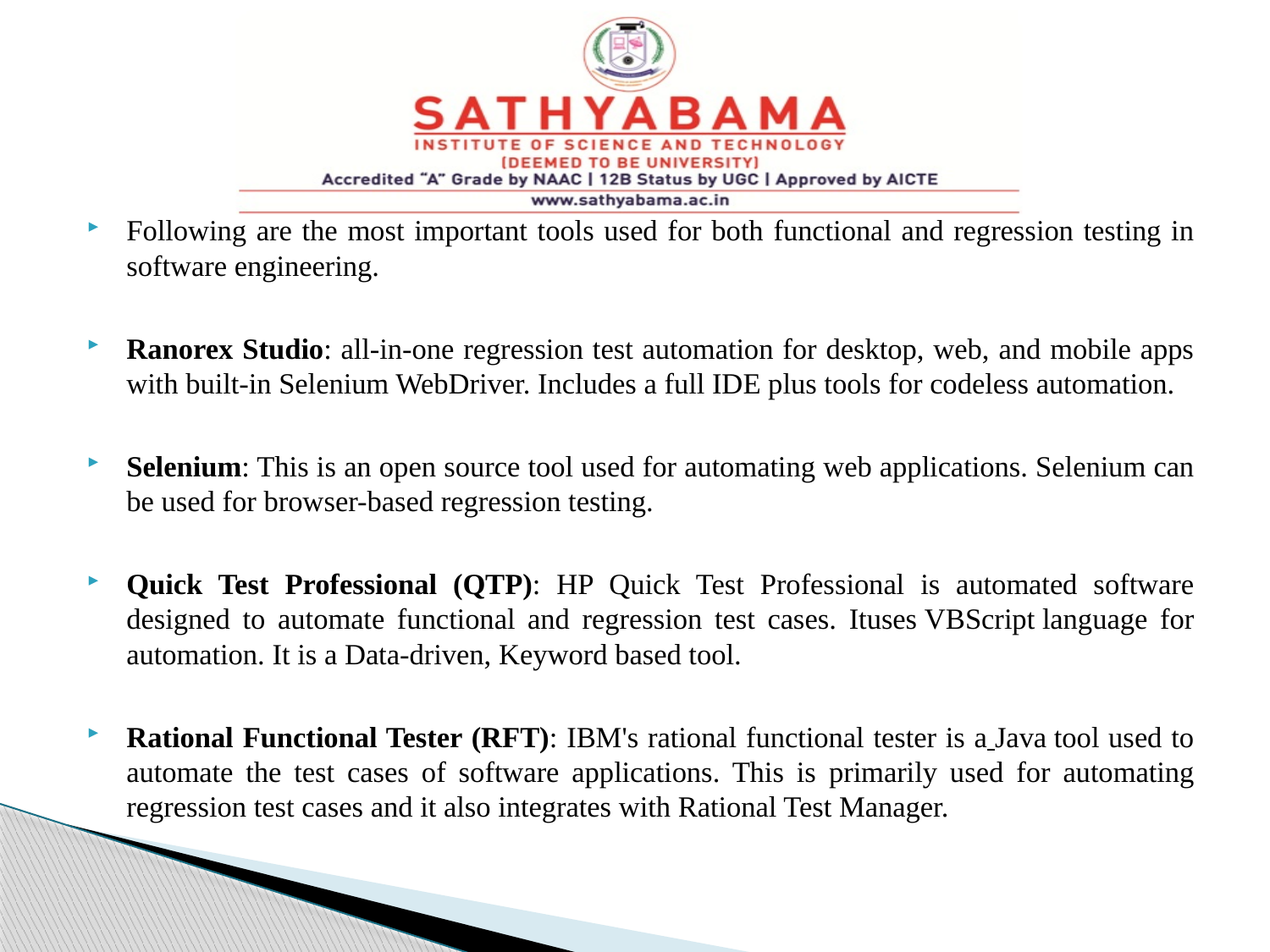

#
Following are the most important tools used for both functional and regression testing in software engineering.

Ranorex Studio: all-in-one regression test automation for desktop, web, and mobile apps with built-in Selenium WebDriver. Includes a full IDE plus tools for codeless automation.

Selenium: This is an open source tool used for automating web applications. Selenium can be used for browser-based regression testing.

Quick Test Professional (QTP): HP Quick Test Professional is automated software designed to automate functional and regression test cases. Ituses VBScript language for automation. It is a Data-driven, Keyword based tool.

Rational Functional Tester (RFT): IBM's rational functional tester is a Java tool used to automate the test cases of software applications. This is primarily used for automating regression test cases and it also integrates with Rational Test Manager.